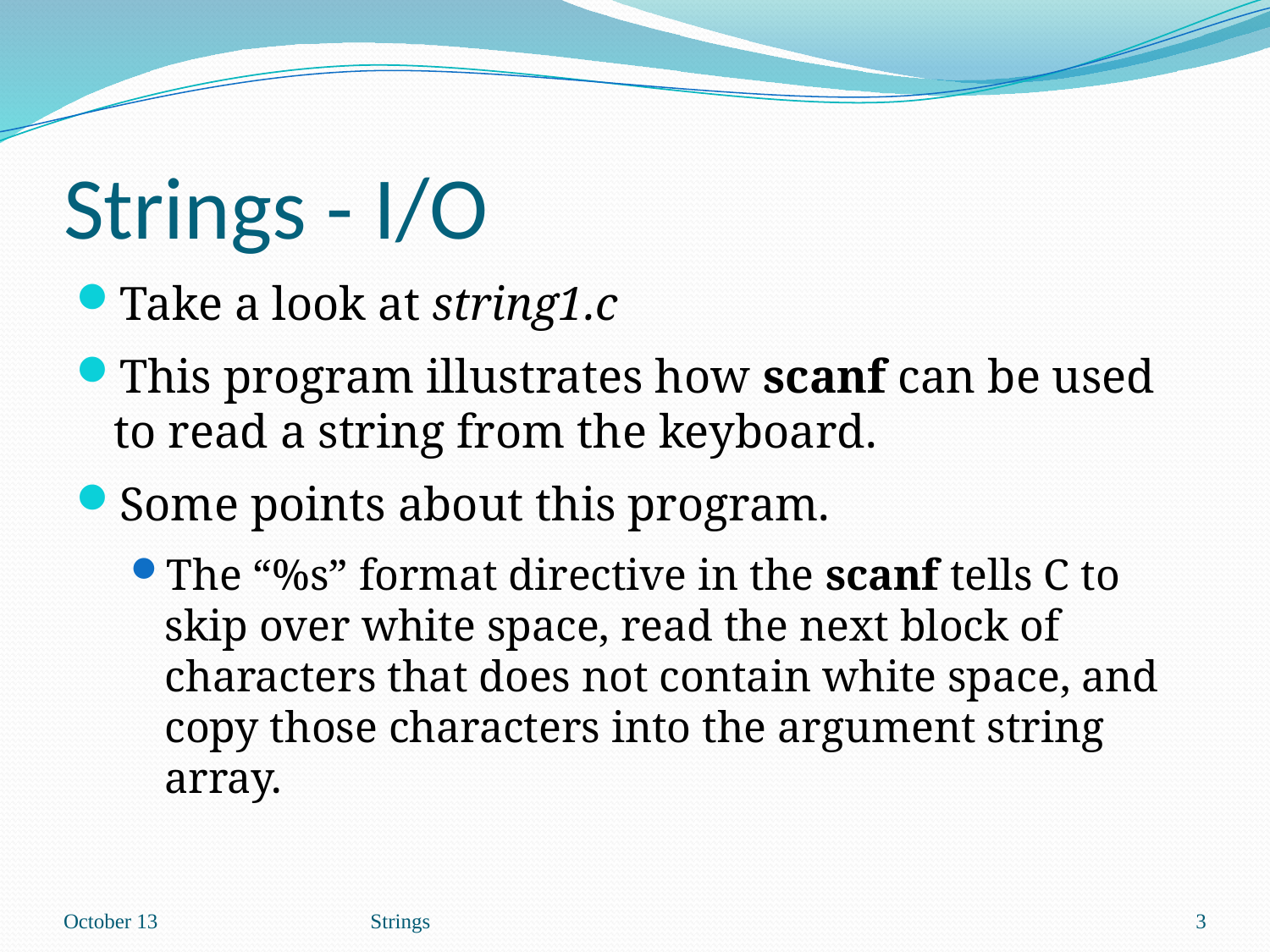

# Strings - I/O
Take a look at string1.c
This program illustrates how scanf can be used to read a string from the keyboard.
Some points about this program.
The “%s” format directive in the scanf tells C to skip over white space, read the next block of characters that does not contain white space, and copy those characters into the argument string array.
October 13
Strings
3